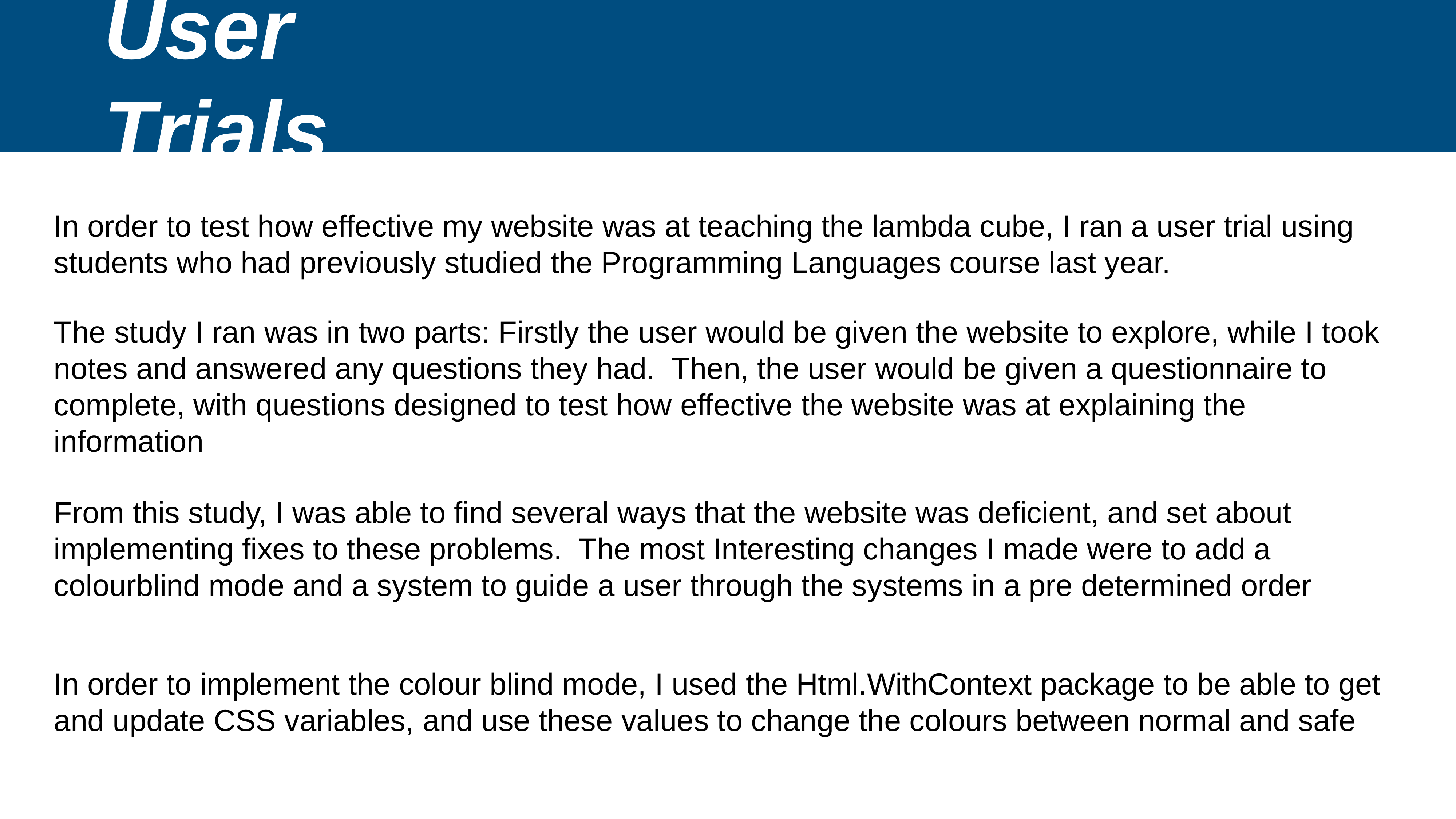

# User Trials
In order to test how effective my website was at teaching the lambda cube, I ran a user trial using students who had previously studied the Programming Languages course last year.
The study I ran was in two parts: Firstly the user would be given the website to explore, while I took notes and answered any questions they had.  Then, the user would be given a questionnaire to complete, with questions designed to test how effective the website was at explaining the information
From this study, I was able to find several ways that the website was deficient, and set about implementing fixes to these problems.  The most Interesting changes I made were to add a colourblind mode and a system to guide a user through the systems in a pre determined order
In order to implement the colour blind mode, I used the Html.WithContext package to be able to get and update CSS variables, and use these values to change the colours between normal and safe